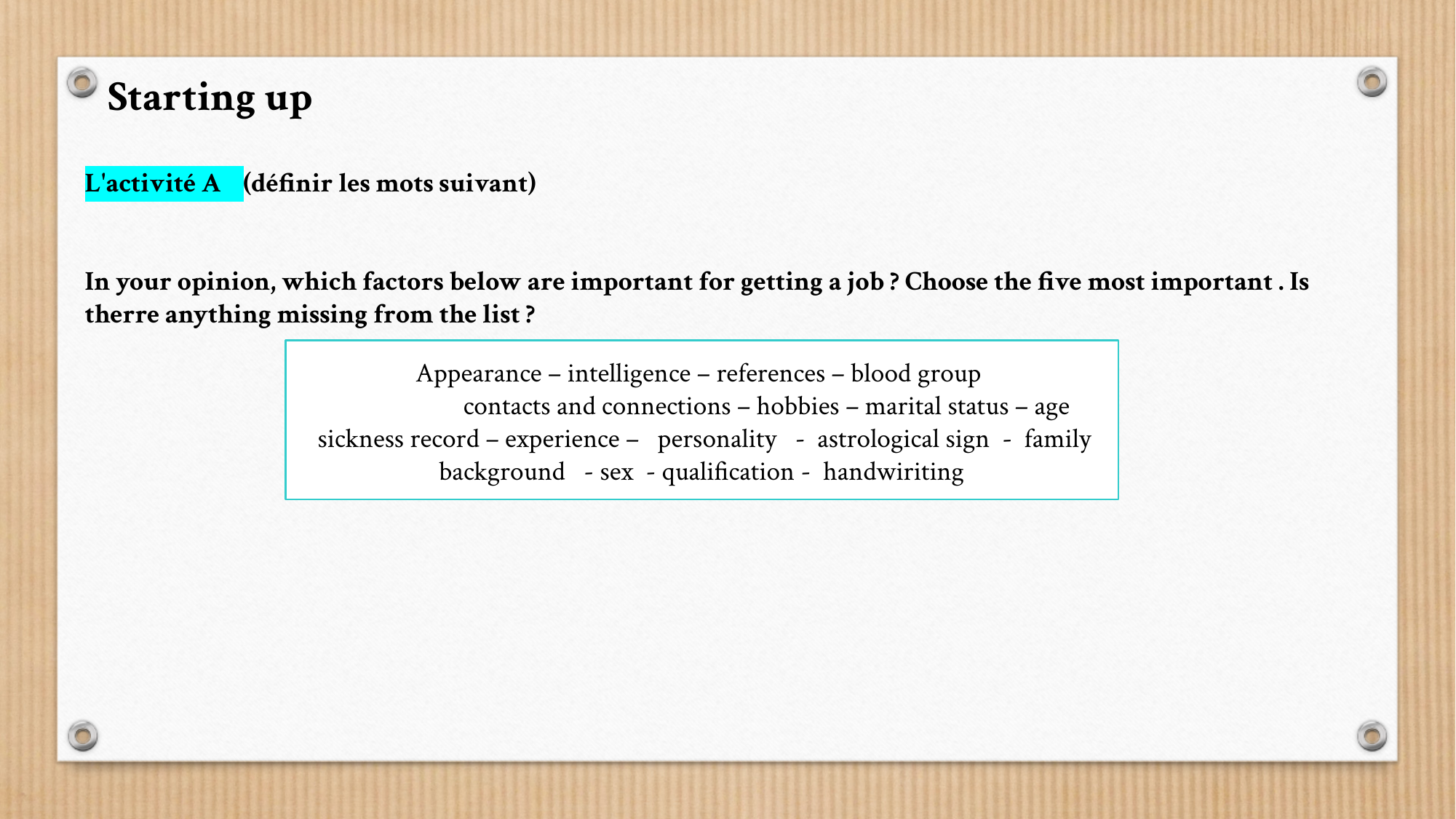

Starting up

L'activité A    (définir les mots suivant)

In your opinion, which factors below are important for getting a job ? Choose the five most important . Is therre anything missing from the list ?

Appearance – intelligence – references – blood group
                     contacts and connections – hobbies – marital status – age
 sickness record – experience –   personality   -  astrological sign  -  family
 background   - sex  - qualification -  handwiriting